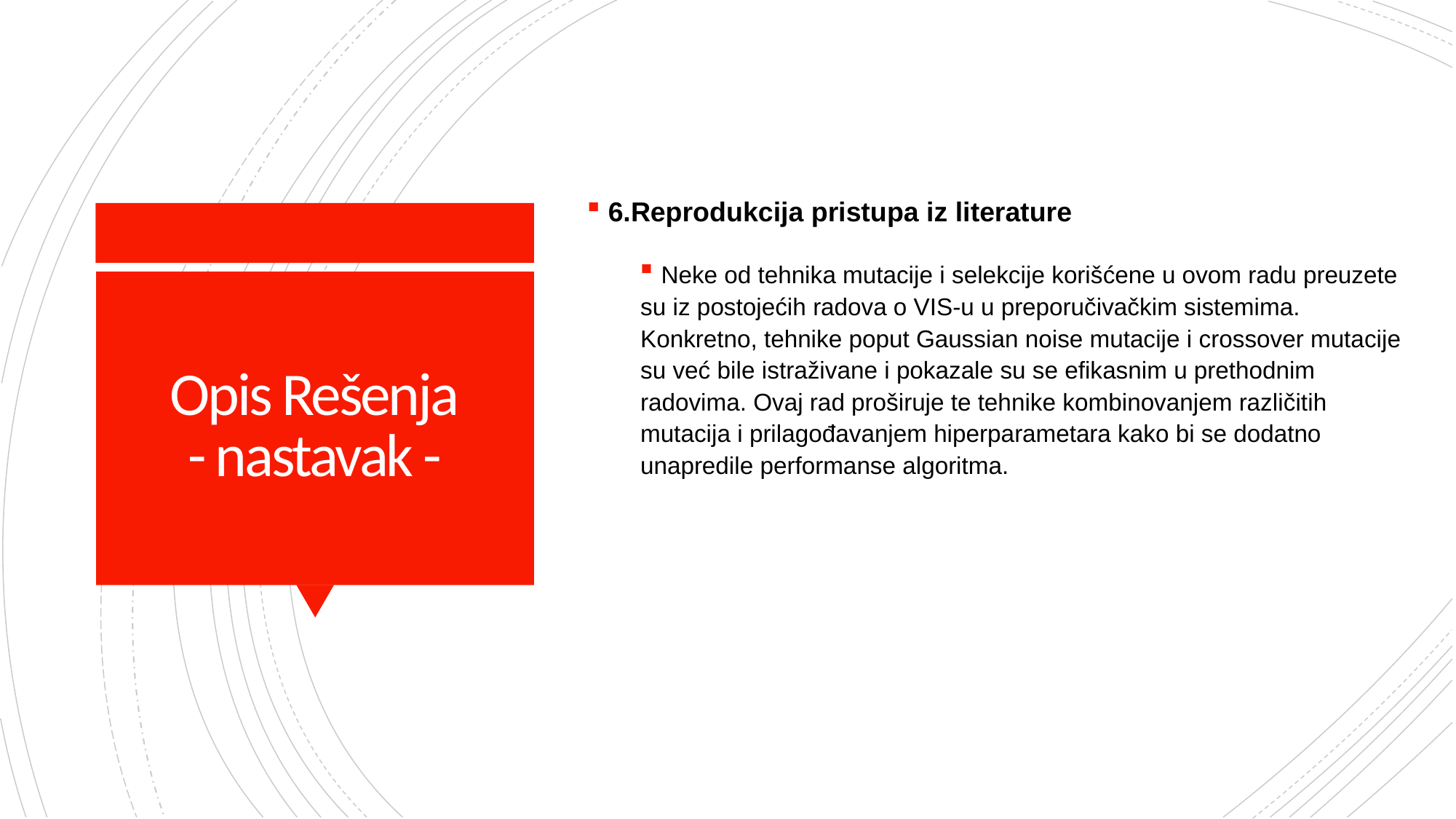

6.Reprodukcija pristupa iz literature
 Neke od tehnika mutacije i selekcije korišćene u ovom radu preuzete su iz postojećih radova o VIS-u u preporučivačkim sistemima. Konkretno, tehnike poput Gaussian noise mutacije i crossover mutacije su već bile istraživane i pokazale su se efikasnim u prethodnim radovima. Ovaj rad proširuje te tehnike kombinovanjem različitih mutacija i prilagođavanjem hiperparametara kako bi se dodatno unapredile performanse algoritma.

# Opis Rešenja - nastavak -